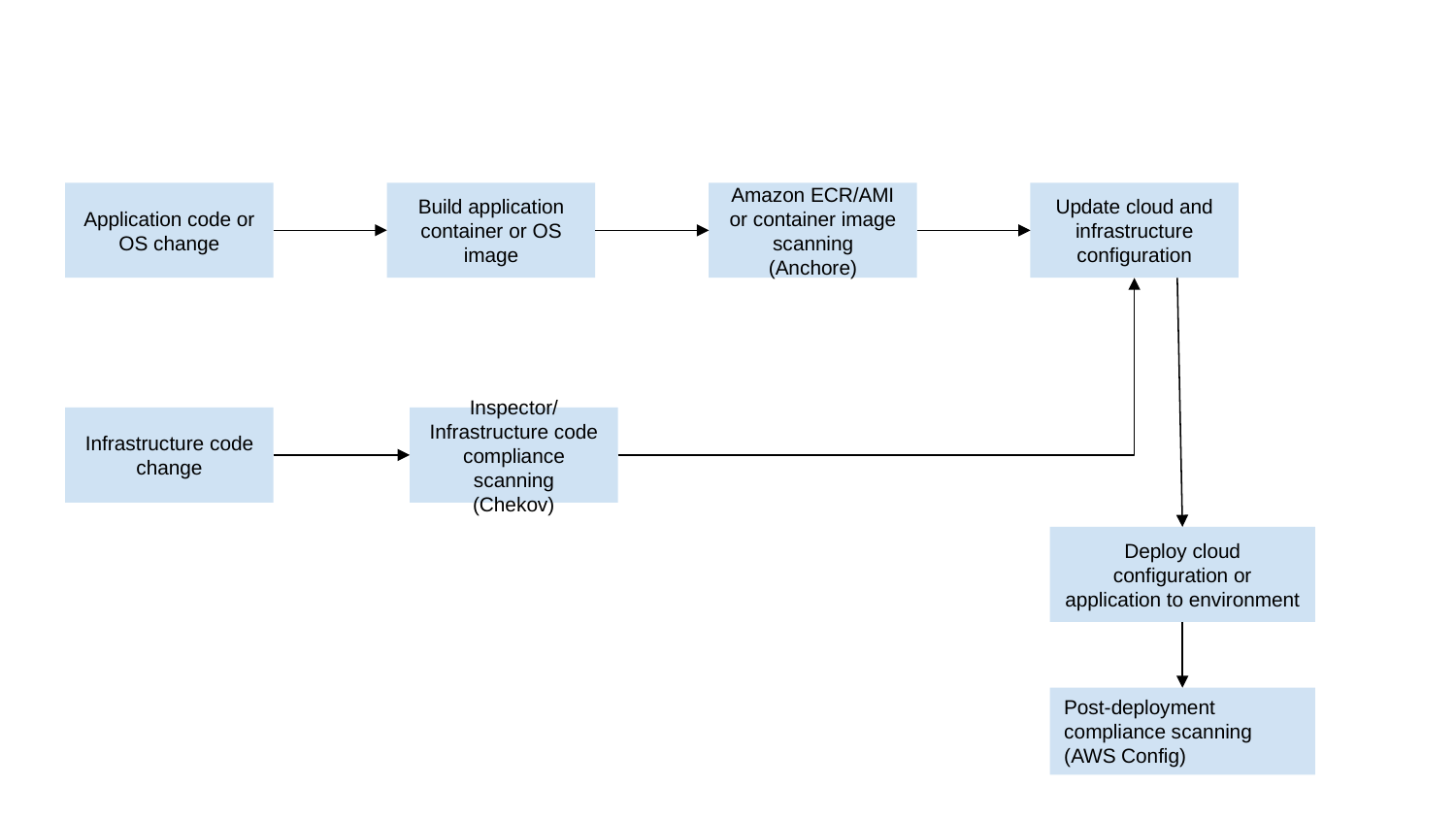

Application code or OS change
Build application container or OS image
Amazon ECR/AMI or container image scanning
(Anchore)
Update cloud and infrastructure configuration
Infrastructure code change
Inspector/Infrastructure code compliance scanning
(Chekov)
Deploy cloud configuration or application to environment
Post-deployment compliance scanning (AWS Config)